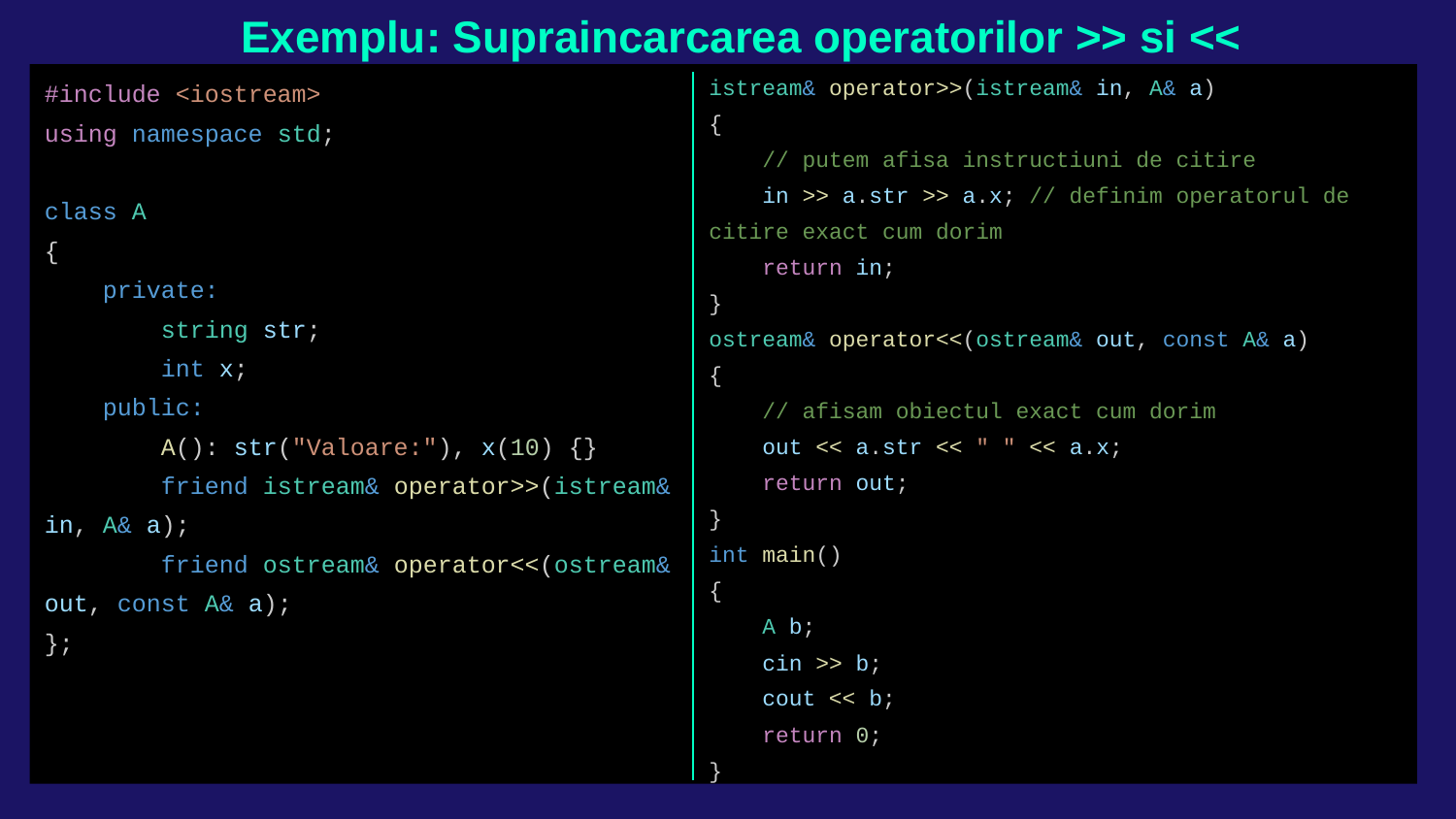

# Exemplu: Supraincarcarea operatorilor >> si <<

istream& operator>>(istream& in, A& a)
{
    // putem afisa instructiuni de citire
    in >> a.str >> a.x; // definim operatorul de citire exact cum dorim
    return in;
}
ostream& operator<<(ostream& out, const A& a)
{
    // afisam obiectul exact cum dorim
    out << a.str << " " << a.x;
    return out;
}
int main()
{
    A b;
    cin >> b;
    cout << b;
    return 0;
}
#include <iostream>
using namespace std;

class A
{
    private:
        string str;
        int x;
    public:
        A(): str("Valoare:"), x(10) {}
        friend istream& operator>>(istream& in, A& a);
        friend ostream& operator<<(ostream& out, const A& a);
};